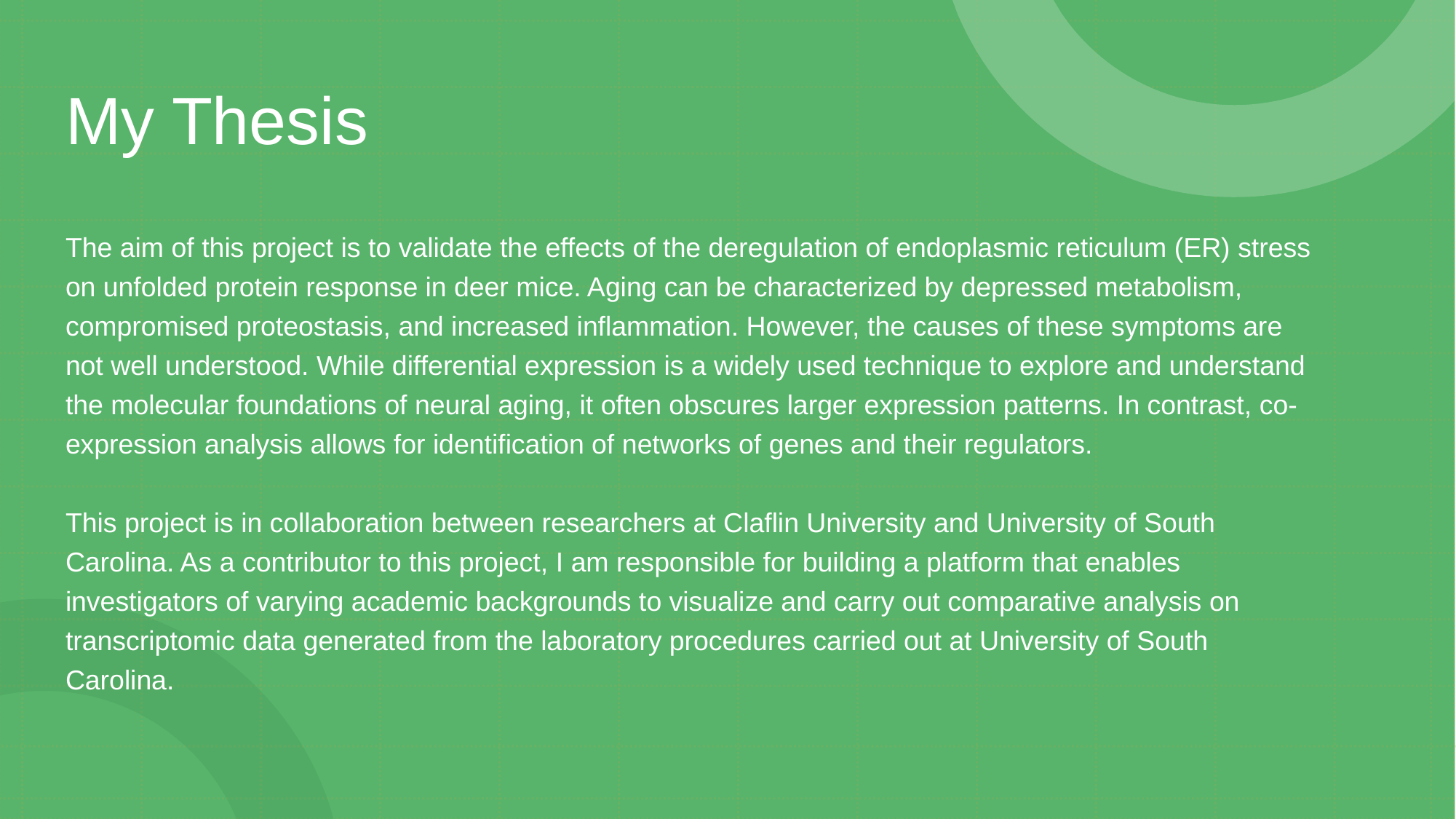

# My Thesis
The aim of this project is to validate the effects of the deregulation of endoplasmic reticulum (ER) stress on unfolded protein response in deer mice. Aging can be characterized by depressed metabolism, compromised proteostasis, and increased inflammation. However, the causes of these symptoms are not well understood. While differential expression is a widely used technique to explore and understand the molecular foundations of neural aging, it often obscures larger expression patterns. In contrast, co-expression analysis allows for identification of networks of genes and their regulators.

This project is in collaboration between researchers at Claflin University and University of South Carolina. As a contributor to this project, I am responsible for building a platform that enables investigators of varying academic backgrounds to visualize and carry out comparative analysis on transcriptomic data generated from the laboratory procedures carried out at University of South Carolina.